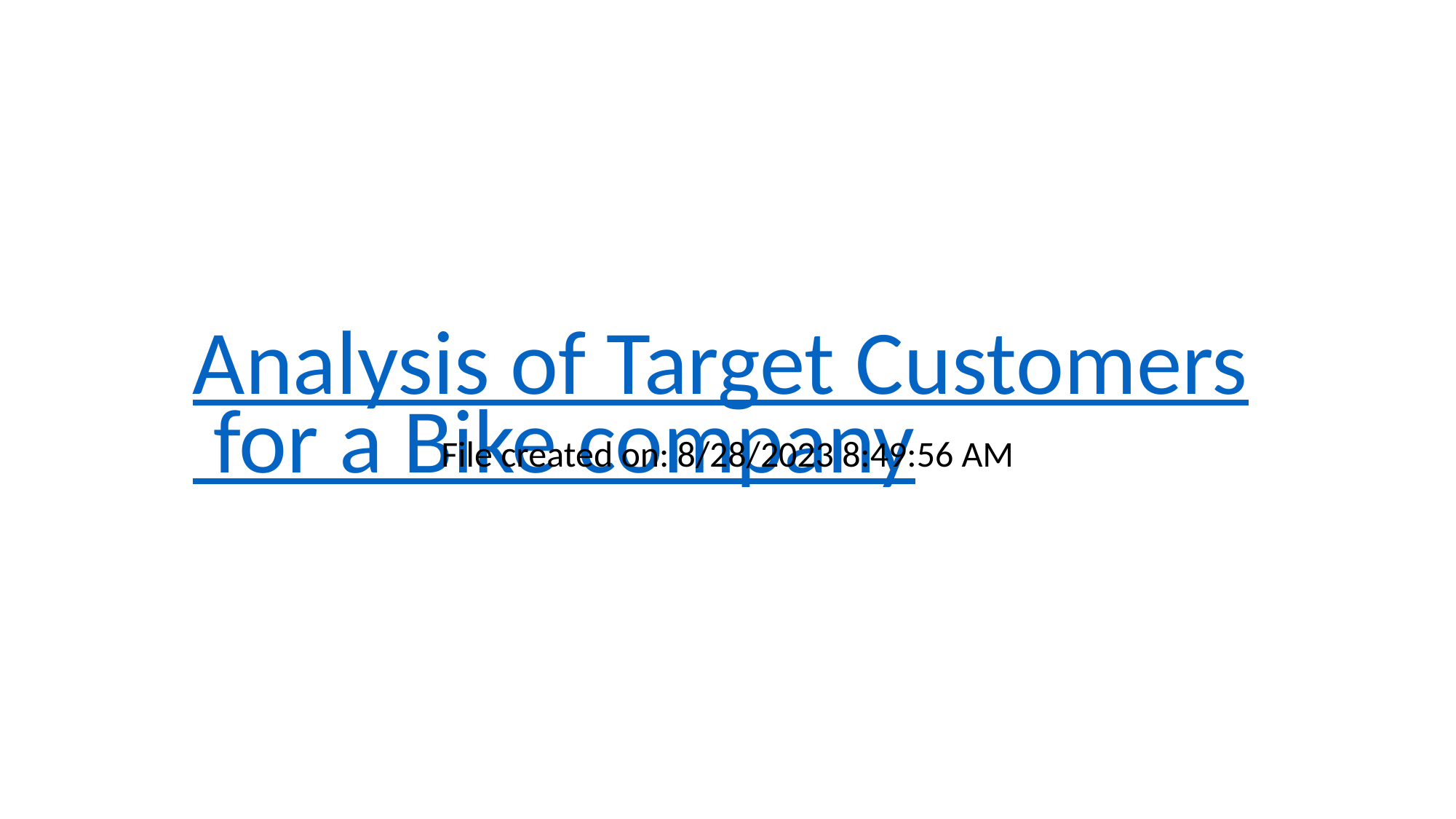

# Analysis of Target Customers for a Bike company
File created on: 8/28/2023 8:49:56 AM